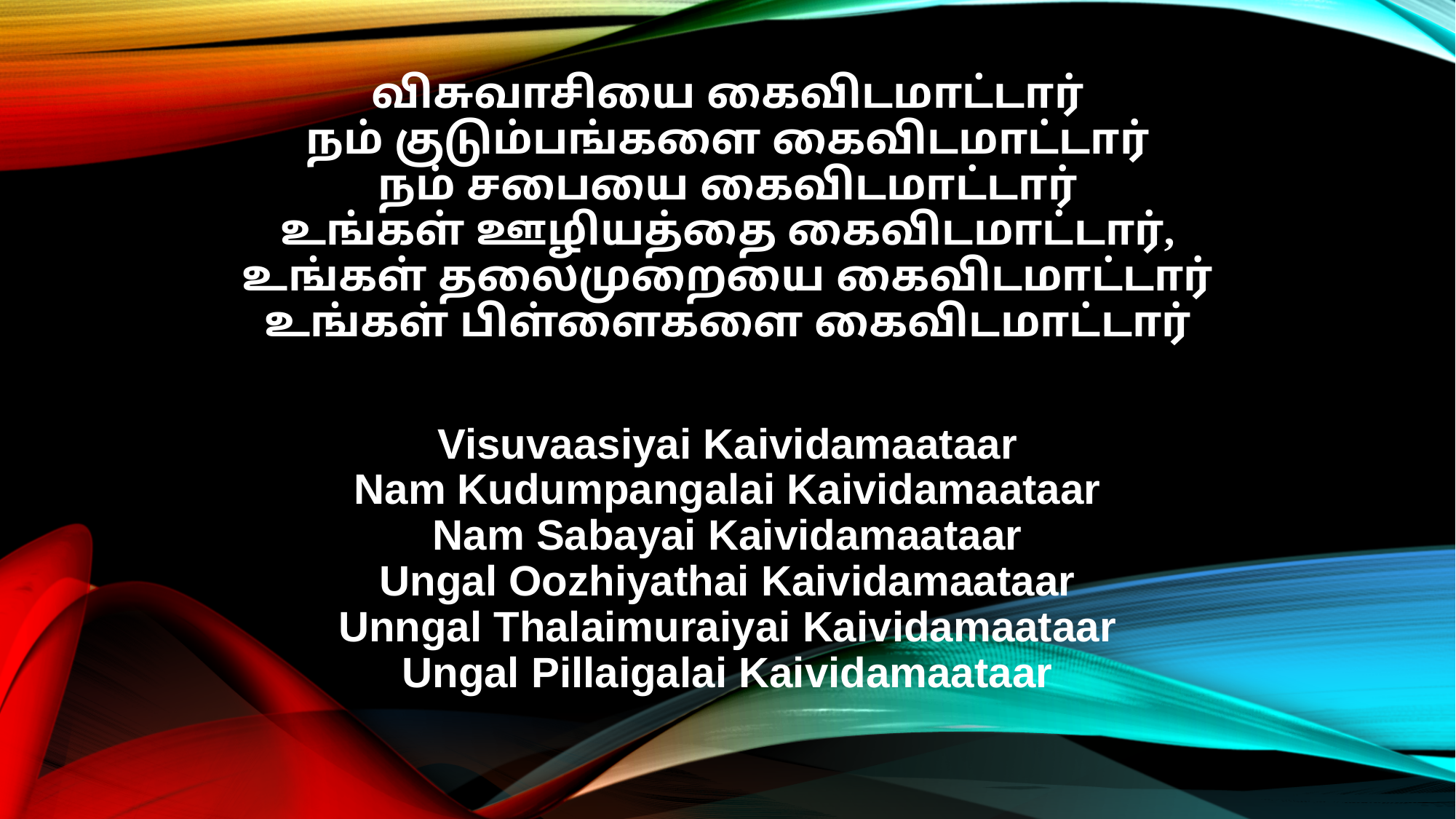

விசுவாசியை கைவிடமாட்டார்
நம் குடும்பங்களை கைவிடமாட்டார்
நம் சபையை கைவிடமாட்டார்
உங்கள் ஊழியத்தை கைவிடமாட்டார்,
உங்கள் தலைமுறையை கைவிடமாட்டார்
உங்கள் பிள்ளைகளை கைவிடமாட்டார்

Visuvaasiyai Kaividamaataar
Nam Kudumpangalai Kaividamaataar
Nam Sabayai Kaividamaataar
Ungal Oozhiyathai Kaividamaataar
Unngal Thalaimuraiyai Kaividamaataar
Ungal Pillaigalai Kaividamaataar